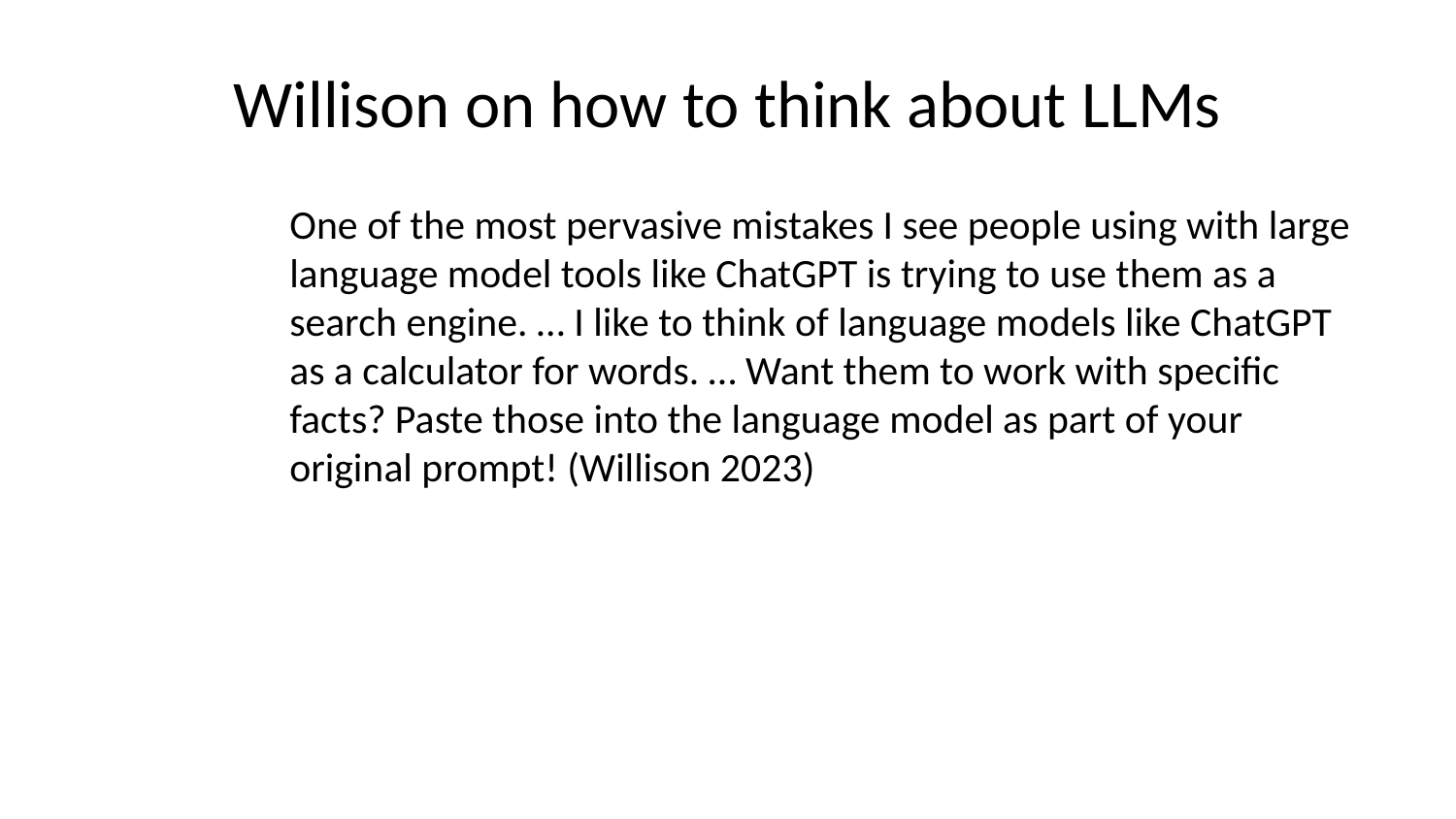

# Willison on how to think about LLMs
One of the most pervasive mistakes I see people using with large language model tools like ChatGPT is trying to use them as a search engine. … I like to think of language models like ChatGPT as a calculator for words. … Want them to work with specific facts? Paste those into the language model as part of your original prompt! (Willison 2023)